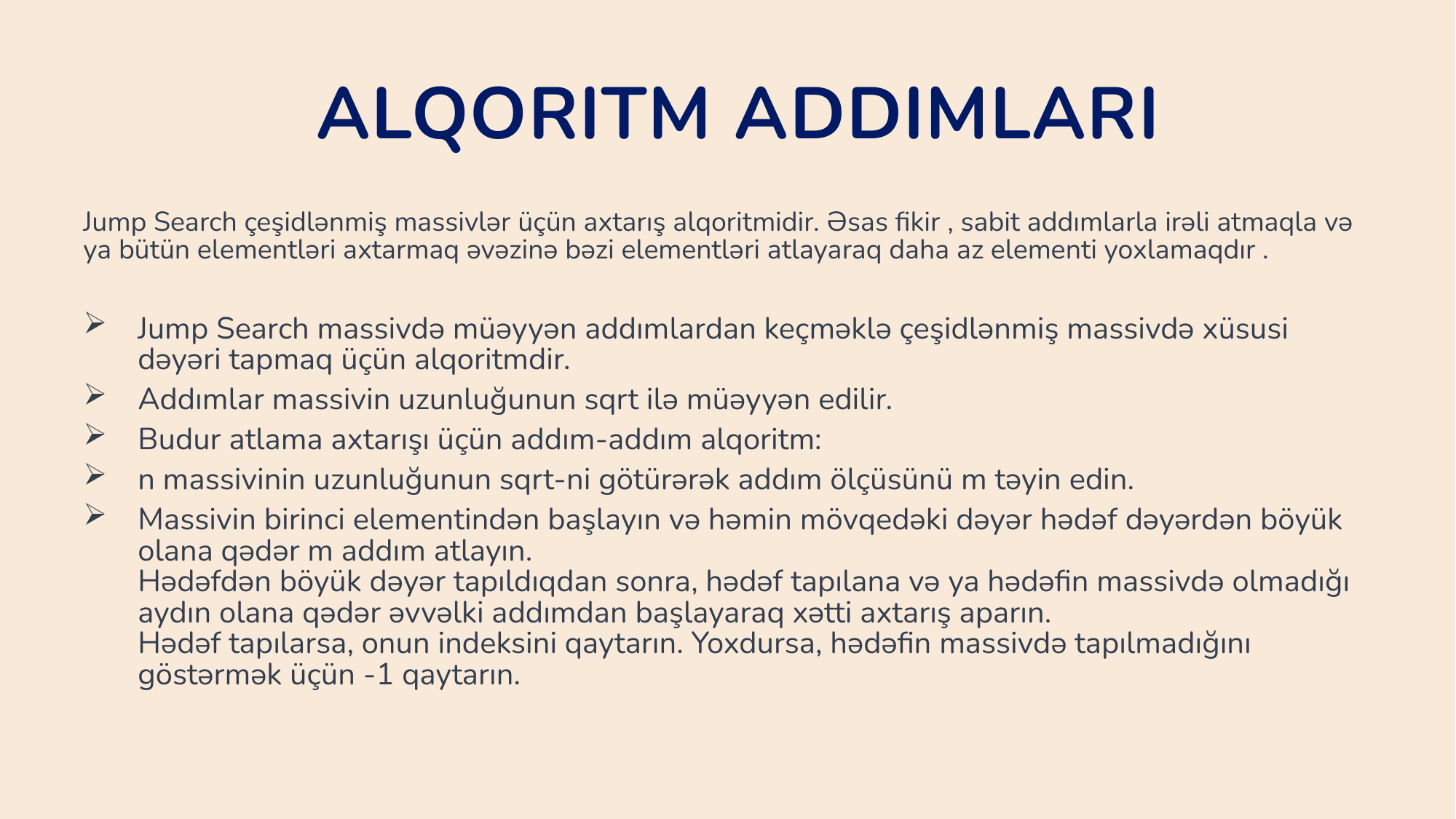

# Alqoritm addımları
Jump Search çeşidlənmiş massivlər üçün axtarış alqoritmidir. Əsas fikir , sabit addımlarla irəli atmaqla və ya bütün elementləri axtarmaq əvəzinə bəzi elementləri atlayaraq daha az elementi yoxlamaqdır .

Jump Search massivdə müəyyən addımlardan keçməklə çeşidlənmiş massivdə xüsusi dəyəri tapmaq üçün alqoritmdir.
Addımlar massivin uzunluğunun sqrt ilə müəyyən edilir.
Budur atlama axtarışı üçün addım-addım alqoritm:
n massivinin uzunluğunun sqrt-ni götürərək addım ölçüsünü m təyin edin.
Massivin birinci elementindən başlayın və həmin mövqedəki dəyər hədəf dəyərdən böyük olana qədər m addım atlayın.
Hədəfdən böyük dəyər tapıldıqdan sonra, hədəf tapılana və ya hədəfin massivdə olmadığı aydın olana qədər əvvəlki addımdan başlayaraq xətti axtarış aparın.
Hədəf tapılarsa, onun indeksini qaytarın. Yoxdursa, hədəfin massivdə tapılmadığını göstərmək üçün -1 qaytarın.